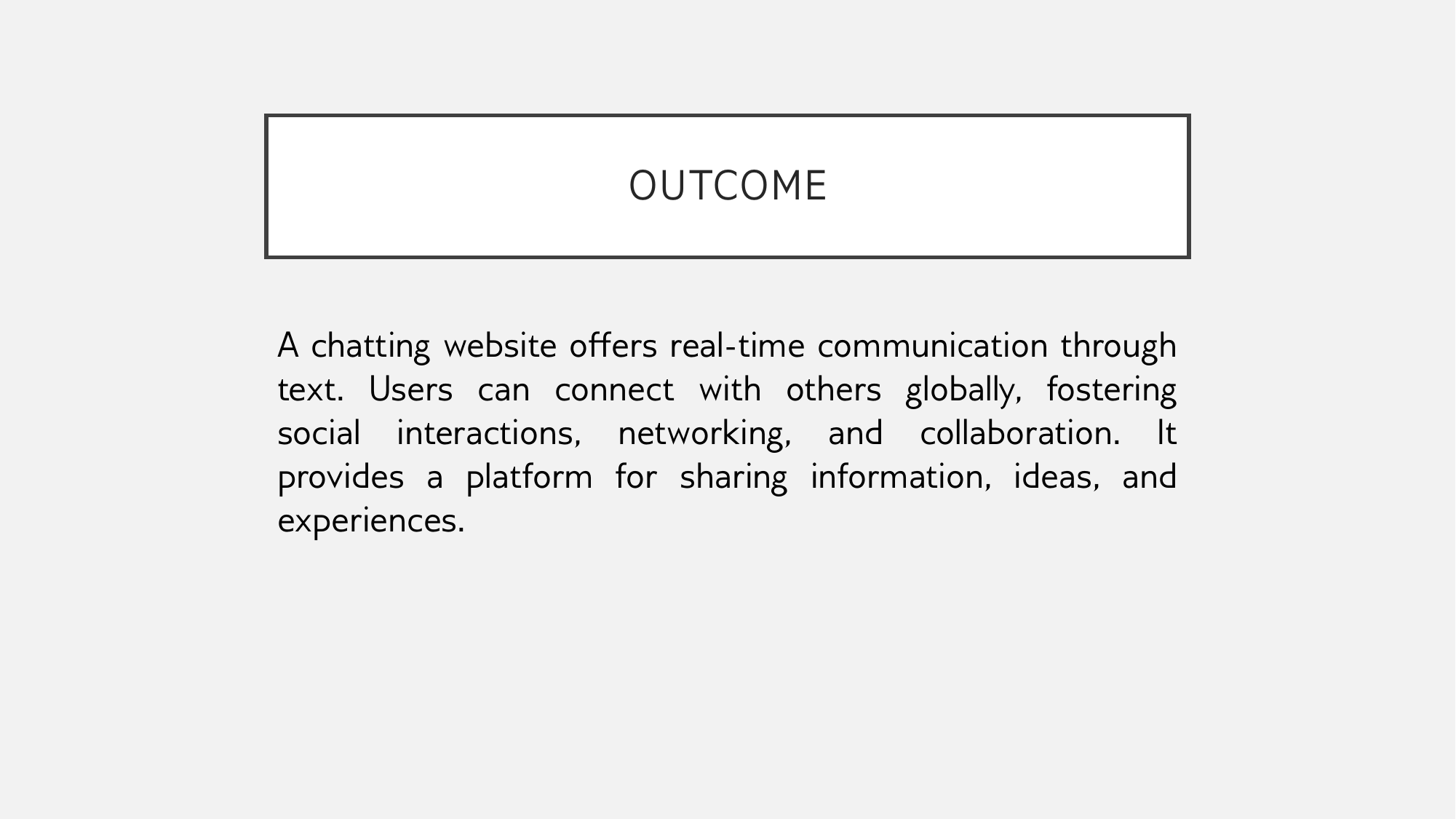

# OUTCOME
A chatting website offers real-time communication through text. Users can connect with others globally, fostering social interactions, networking, and collaboration. It provides a platform for sharing information, ideas, and experiences.